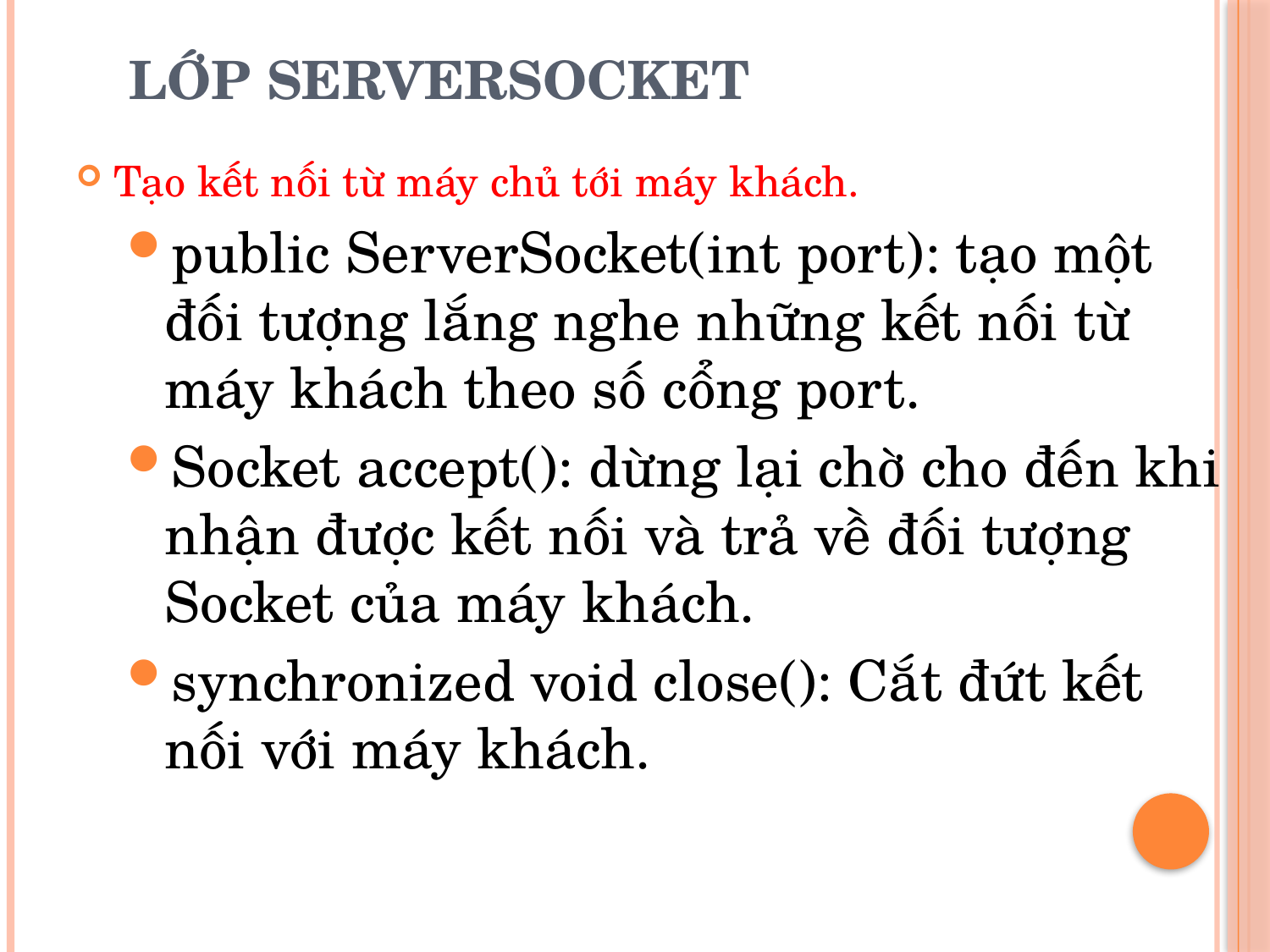

# Lớp ServerSocket
Tạo kết nối từ máy chủ tới máy khách.
public ServerSocket(int port): tạo một đối tượng lắng nghe những kết nối từ máy khách theo số cổng port.
Socket accept(): dừng lại chờ cho đến khi nhận được kết nối và trả về đối tượng Socket của máy khách.
synchronized void close(): Cắt đứt kết nối với máy khách.